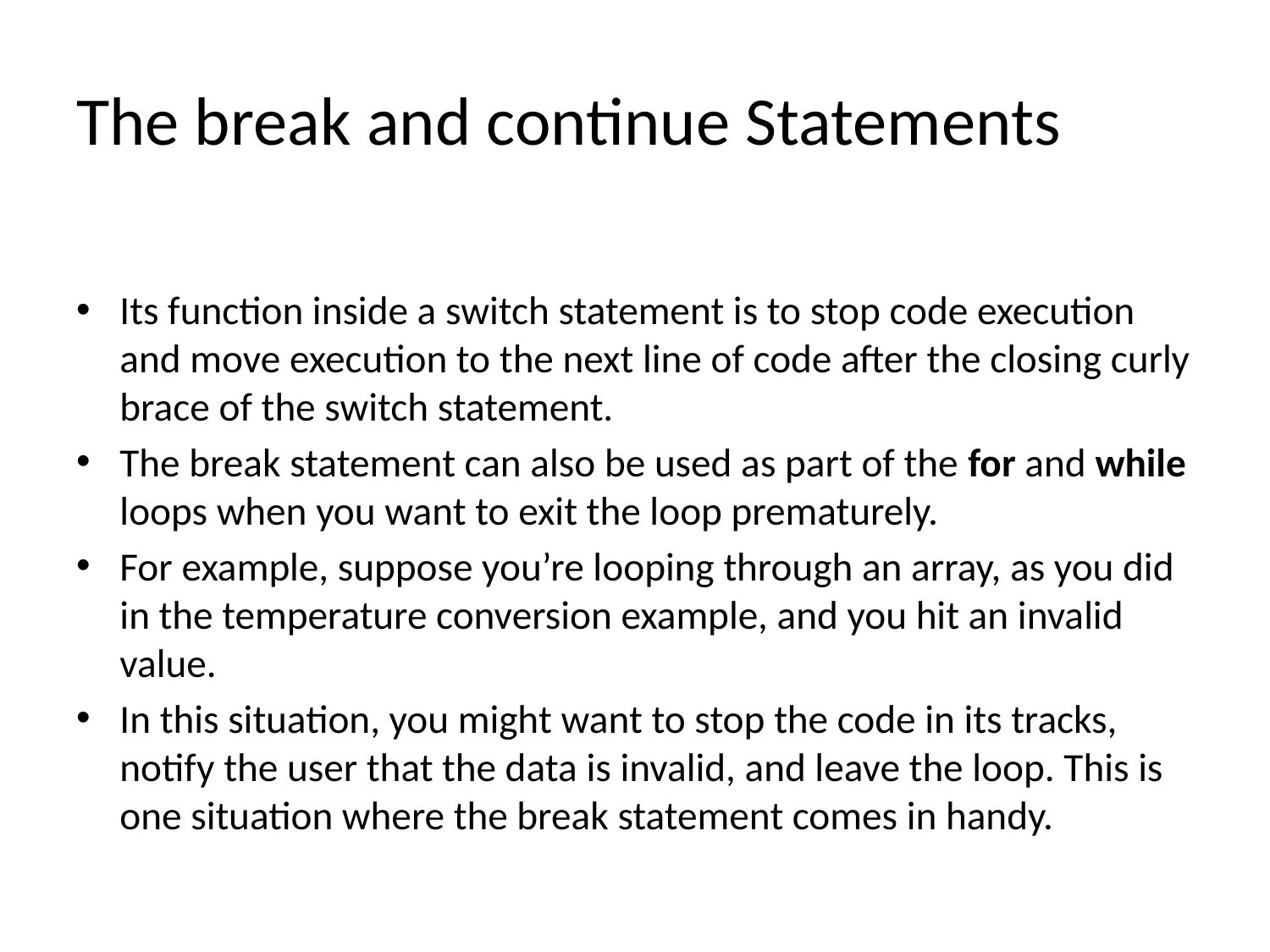

# The break and continue Statements

Its function inside a switch statement is to stop code execution and move execution to the next line of code after the closing curly brace of the switch statement.
The break statement can also be used as part of the for and while loops when you want to exit the loop prematurely.
For example, suppose you’re looping through an array, as you did in the temperature conversion example, and you hit an invalid value.
In this situation, you might want to stop the code in its tracks, notify the user that the data is invalid, and leave the loop. This is one situation where the break statement comes in handy.